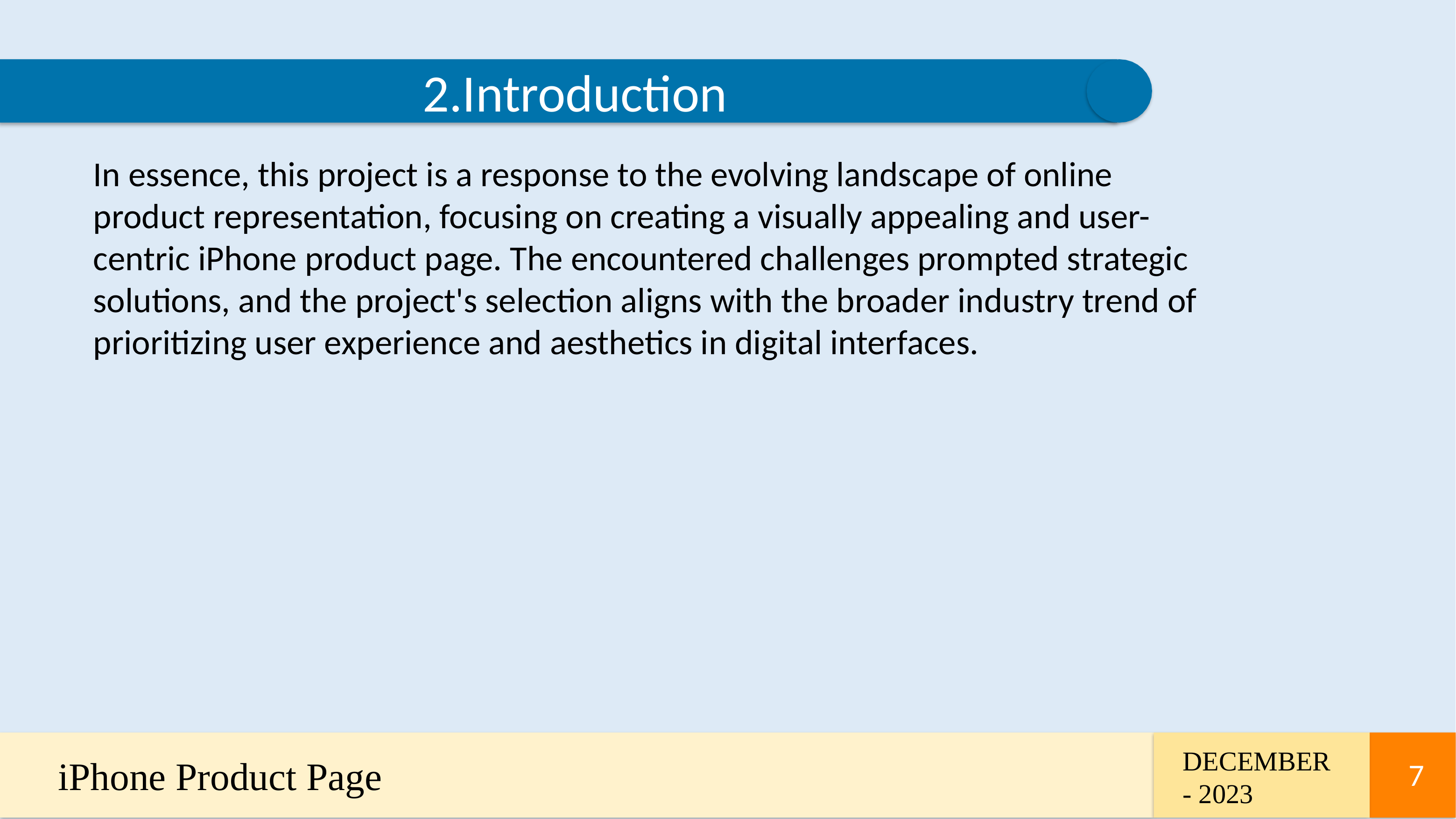

2.Introduction

In essence, this project is a response to the evolving landscape of online product representation, focusing on creating a visually appealing and user-centric iPhone product page. The encountered challenges prompted strategic solutions, and the project's selection aligns with the broader industry trend of prioritizing user experience and aesthetics in digital interfaces.

DECEMBER - 2023
iPhone Product Page
7
7